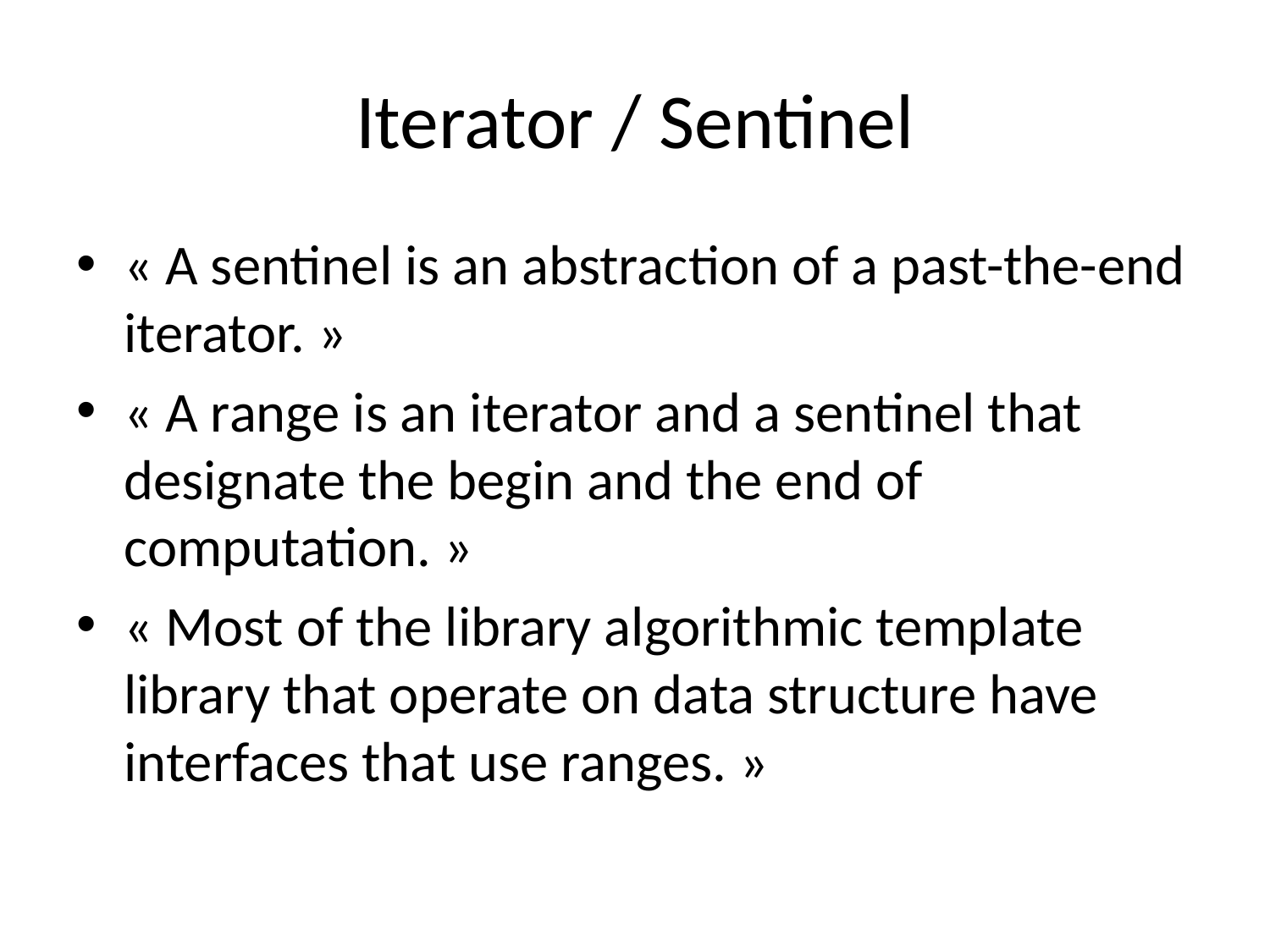

# Iterator / Sentinel
« A sentinel is an abstraction of a past-the-end iterator. »
« A range is an iterator and a sentinel that designate the begin and the end of computation. »
« Most of the library algorithmic template library that operate on data structure have interfaces that use ranges. »